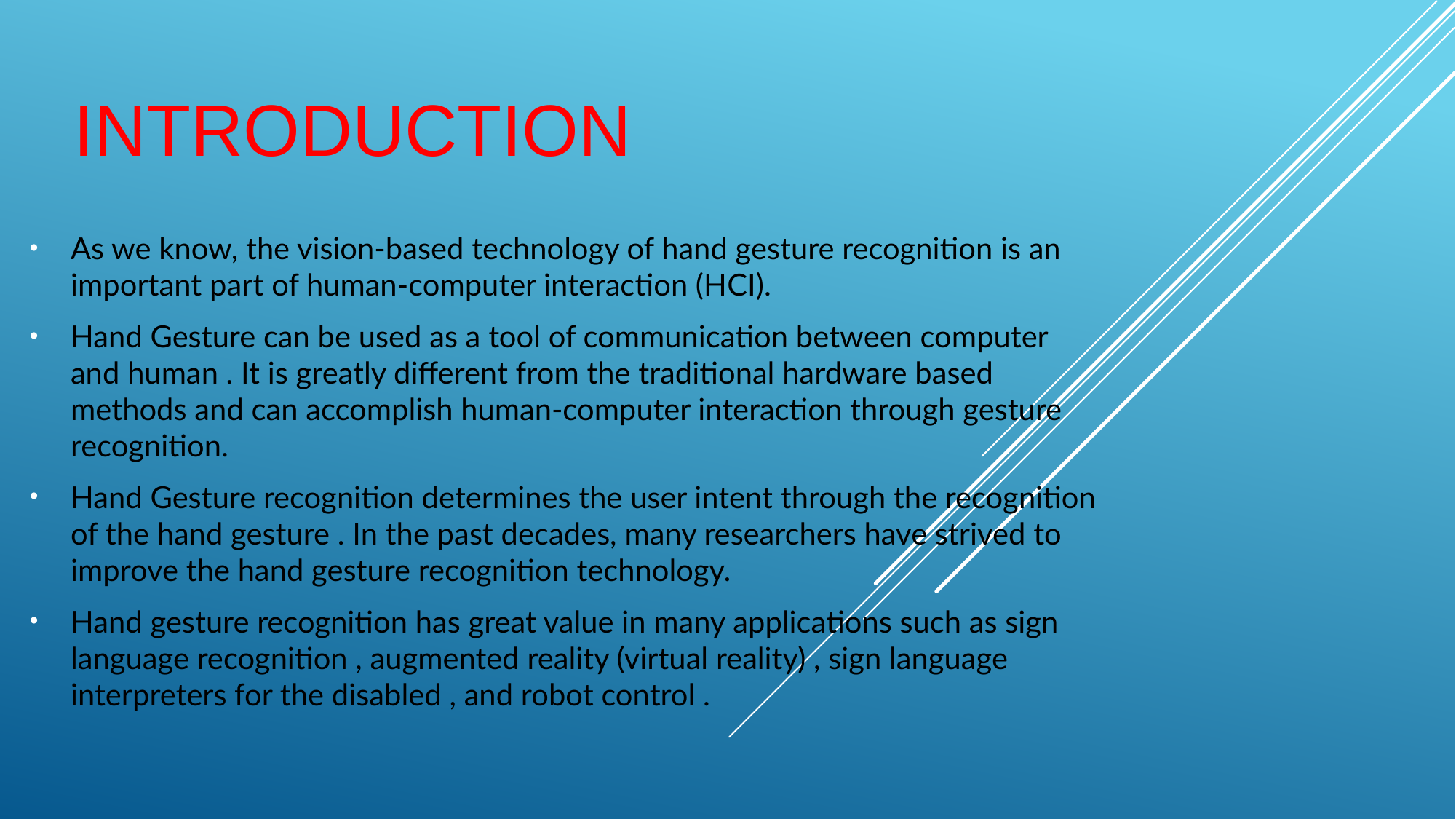

# INTRODUCTION
As we know, the vision-based technology of hand gesture recognition is an important part of human-computer interaction (HCI).
Hand Gesture can be used as a tool of communication between computer and human . It is greatly different from the traditional hardware based methods and can accomplish human-computer interaction through gesture recognition.
Hand Gesture recognition determines the user intent through the recognition of the hand gesture . In the past decades, many researchers have strived to improve the hand gesture recognition technology.
Hand gesture recognition has great value in many applications such as sign language recognition , augmented reality (virtual reality) , sign language interpreters for the disabled , and robot control .